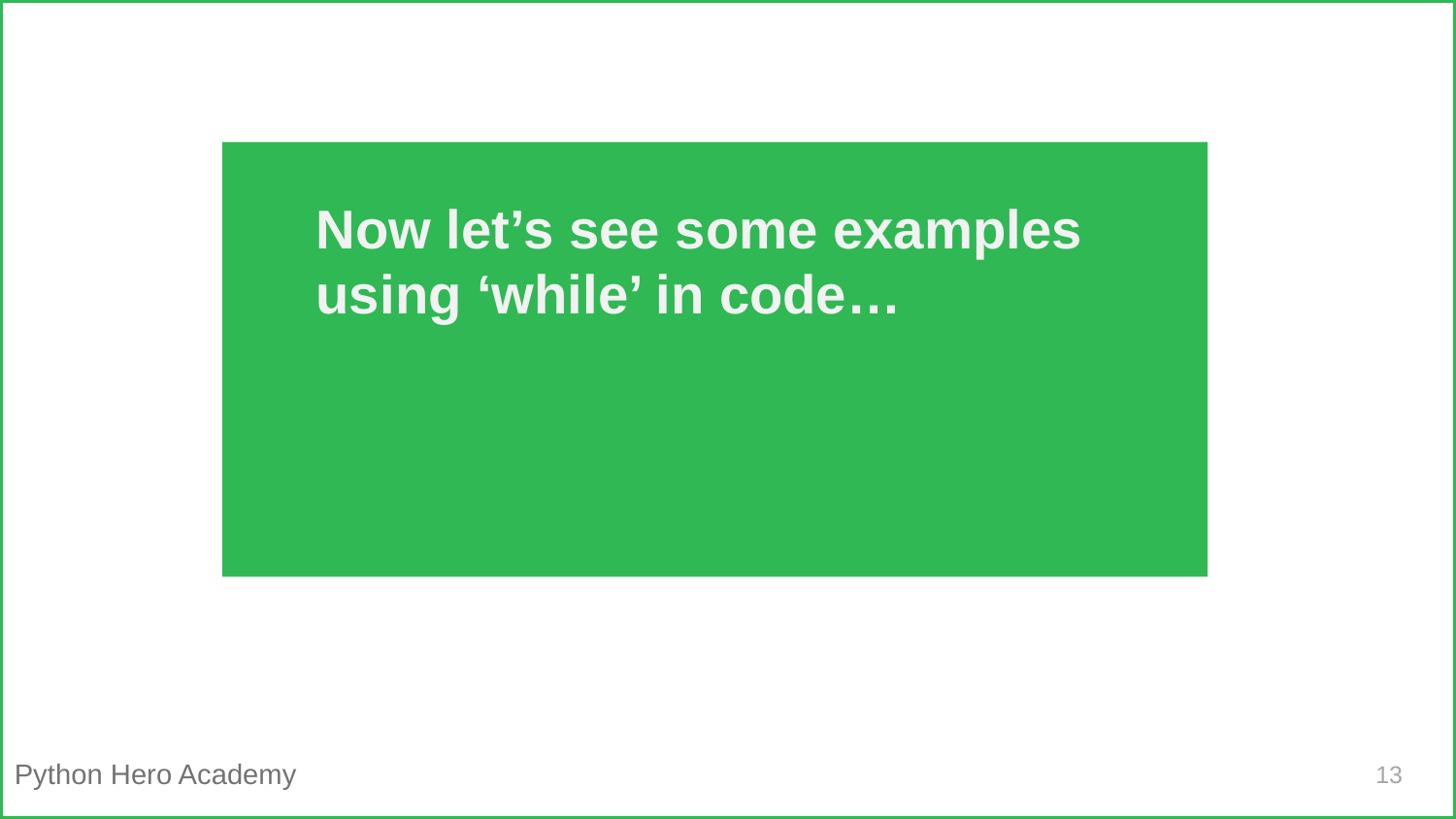

Now let’s see some examples using ‘while’ in code…

13